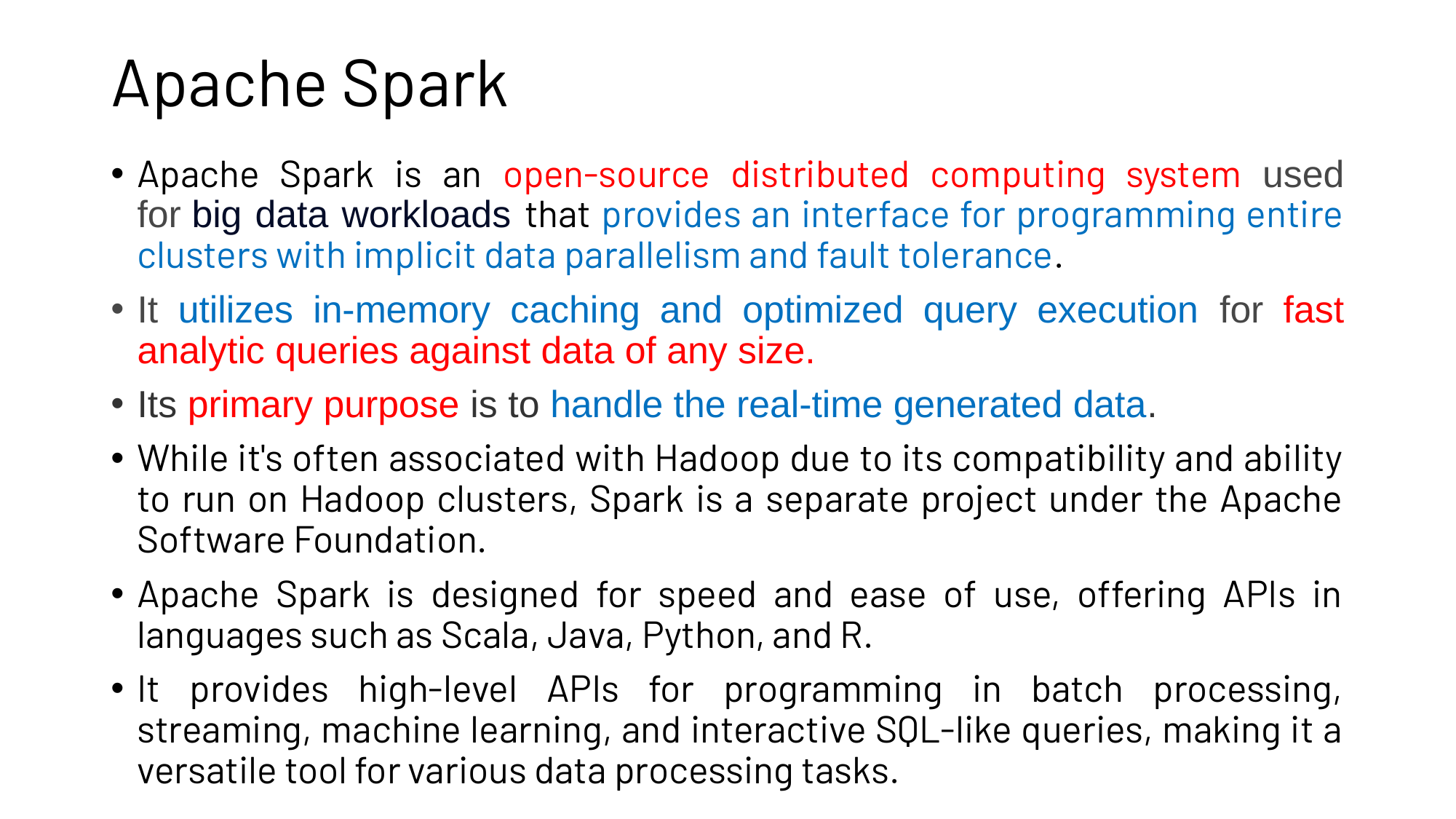

# Apache Spark
Apache Spark is an open-source distributed computing system used for big data workloads that provides an interface for programming entire clusters with implicit data parallelism and fault tolerance.
It utilizes in-memory caching and optimized query execution for fast analytic queries against data of any size.
Its primary purpose is to handle the real-time generated data.
While it's often associated with Hadoop due to its compatibility and ability to run on Hadoop clusters, Spark is a separate project under the Apache Software Foundation.
Apache Spark is designed for speed and ease of use, offering APIs in languages such as Scala, Java, Python, and R.
It provides high-level APIs for programming in batch processing, streaming, machine learning, and interactive SQL-like queries, making it a versatile tool for various data processing tasks.